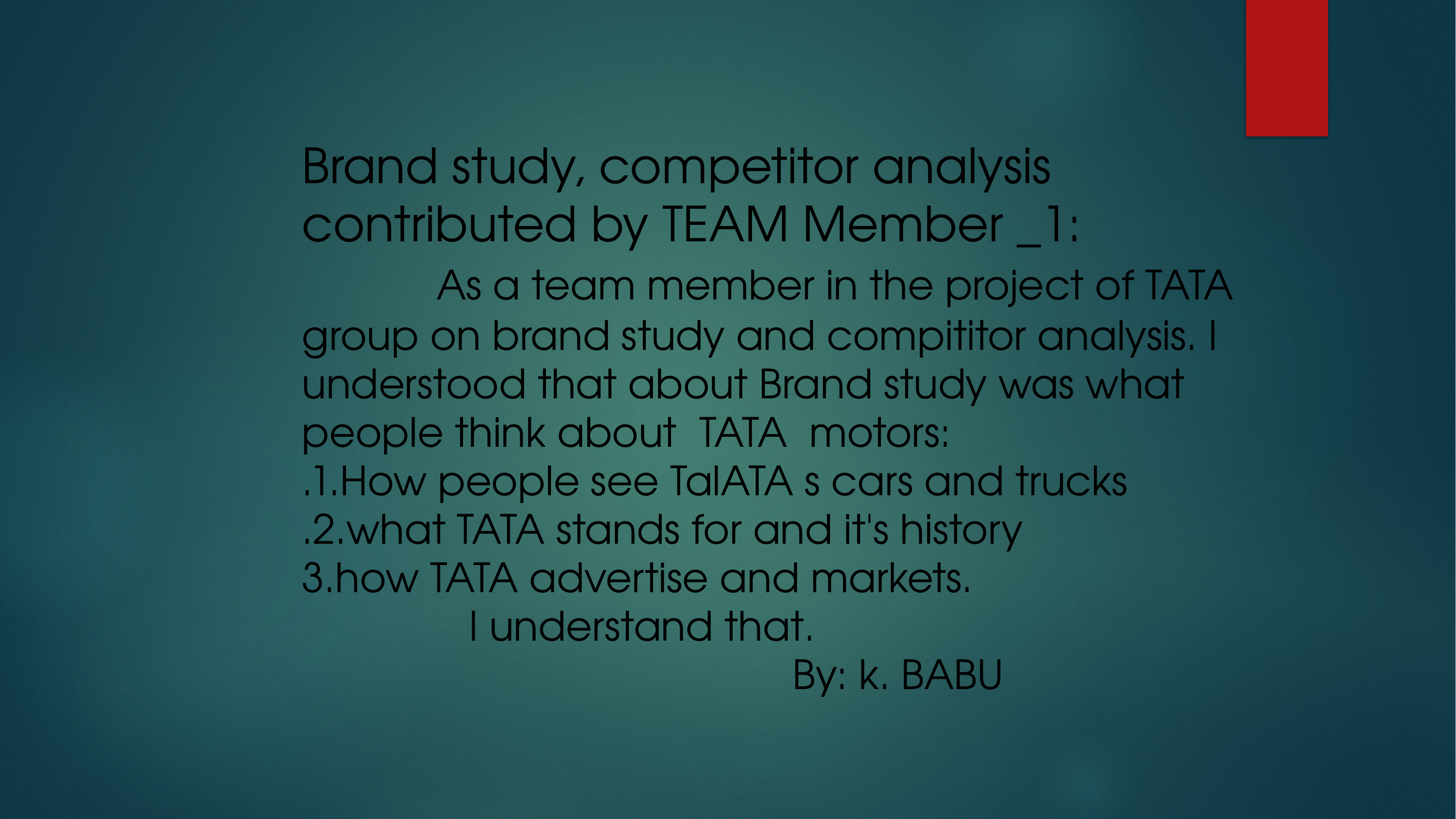

Brand study, competitor analysis contributed by TEAM Member _1:
          As a team member in the project of TATA group on brand study and compititor analysis. I understood that about Brand study was what people think about  TATA  motors:
.1.How people see TalATA s cars and trucks
.2.what TATA stands for and it's history
3.how TATA advertise and markets.
               I understand that.
                                            By: k. BABU